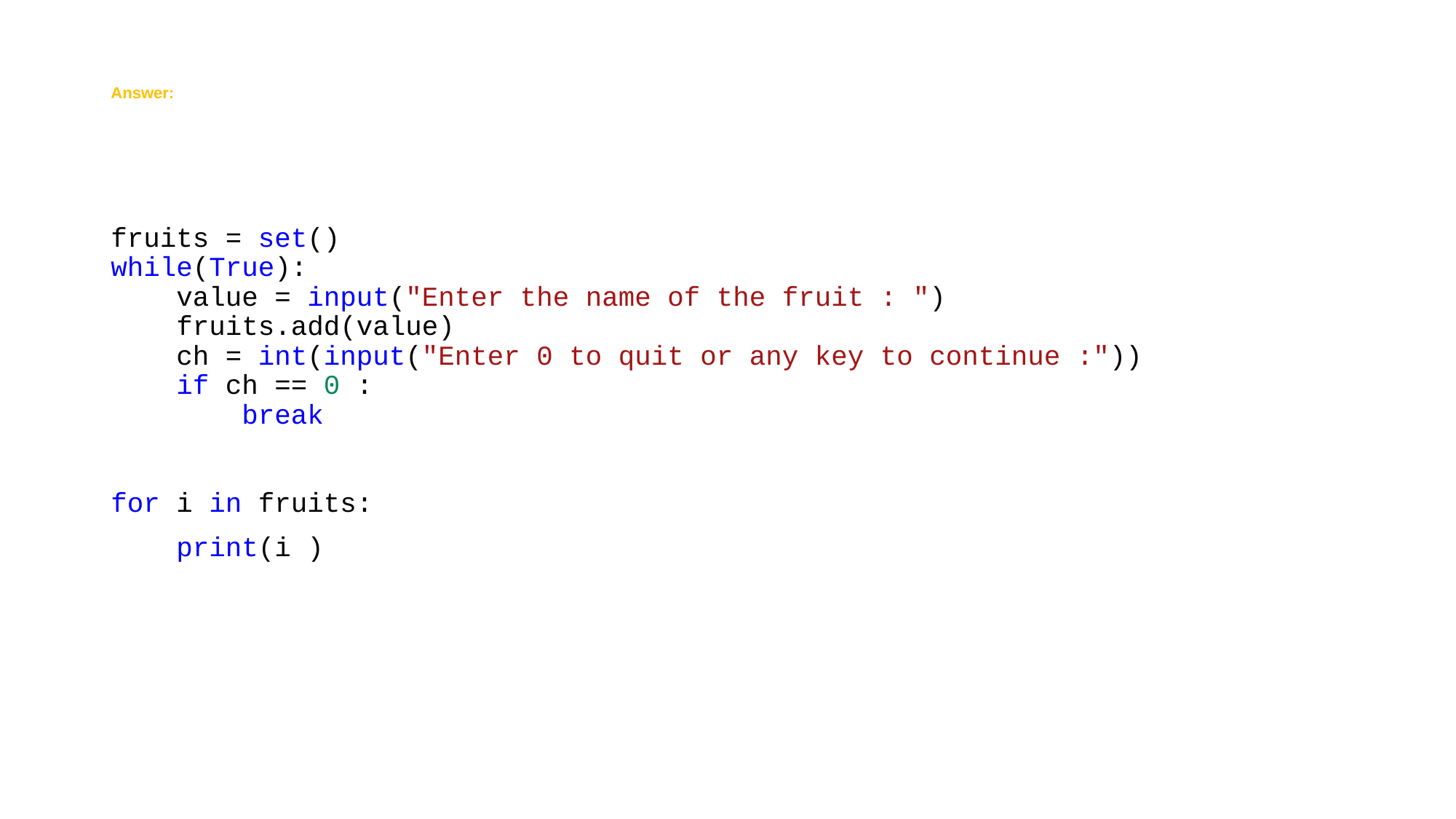

# Answer:
fruits = set()
while(True):
    value = input("Enter the name of the fruit : ")
    fruits.add(value)
    ch = int(input("Enter 0 to quit or any key to continue :"))
    if ch == 0 :
        break

for i in fruits:
    print(i )